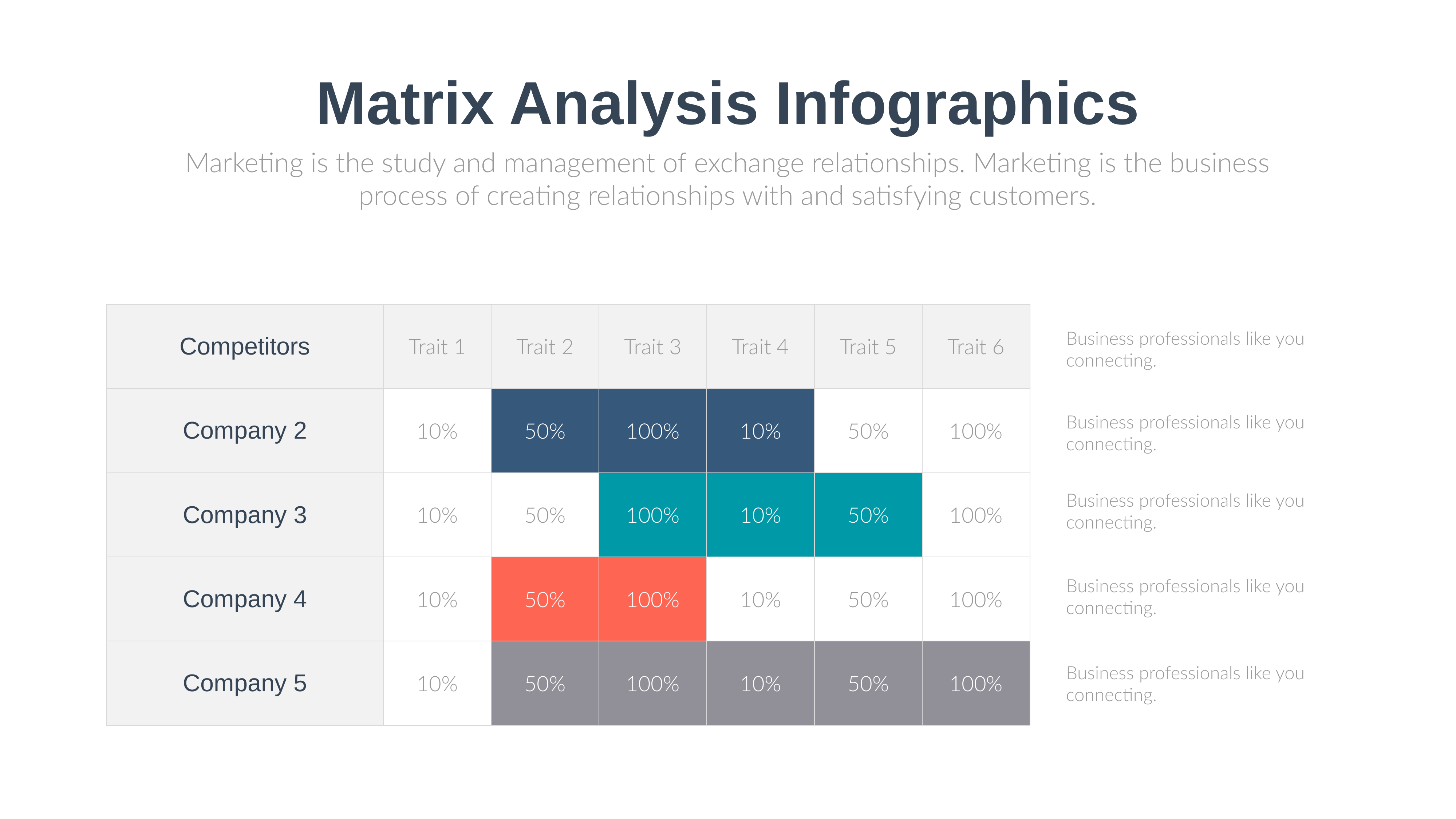

Matrix Analysis Infographics
Marketing is the study and management of exchange relationships. Marketing is the business process of creating relationships with and satisfying customers.
| Competitors |
| --- |
| Company 2 |
| Company 3 |
| Company 4 |
| Company 5 |
| Trait 1 | Trait 2 | Trait 3 | Trait 4 | Trait 5 | Trait 6 |
| --- | --- | --- | --- | --- | --- |
| 10% | 50% | 100% | 10% | 50% | 100% |
| 10% | 50% | 100% | 10% | 50% | 100% |
| 10% | 50% | 100% | 10% | 50% | 100% |
| 10% | 50% | 100% | 10% | 50% | 100% |
Business professionals like you connecting.
Business professionals like you connecting.
Business professionals like you connecting.
Business professionals like you connecting.
Business professionals like you connecting.